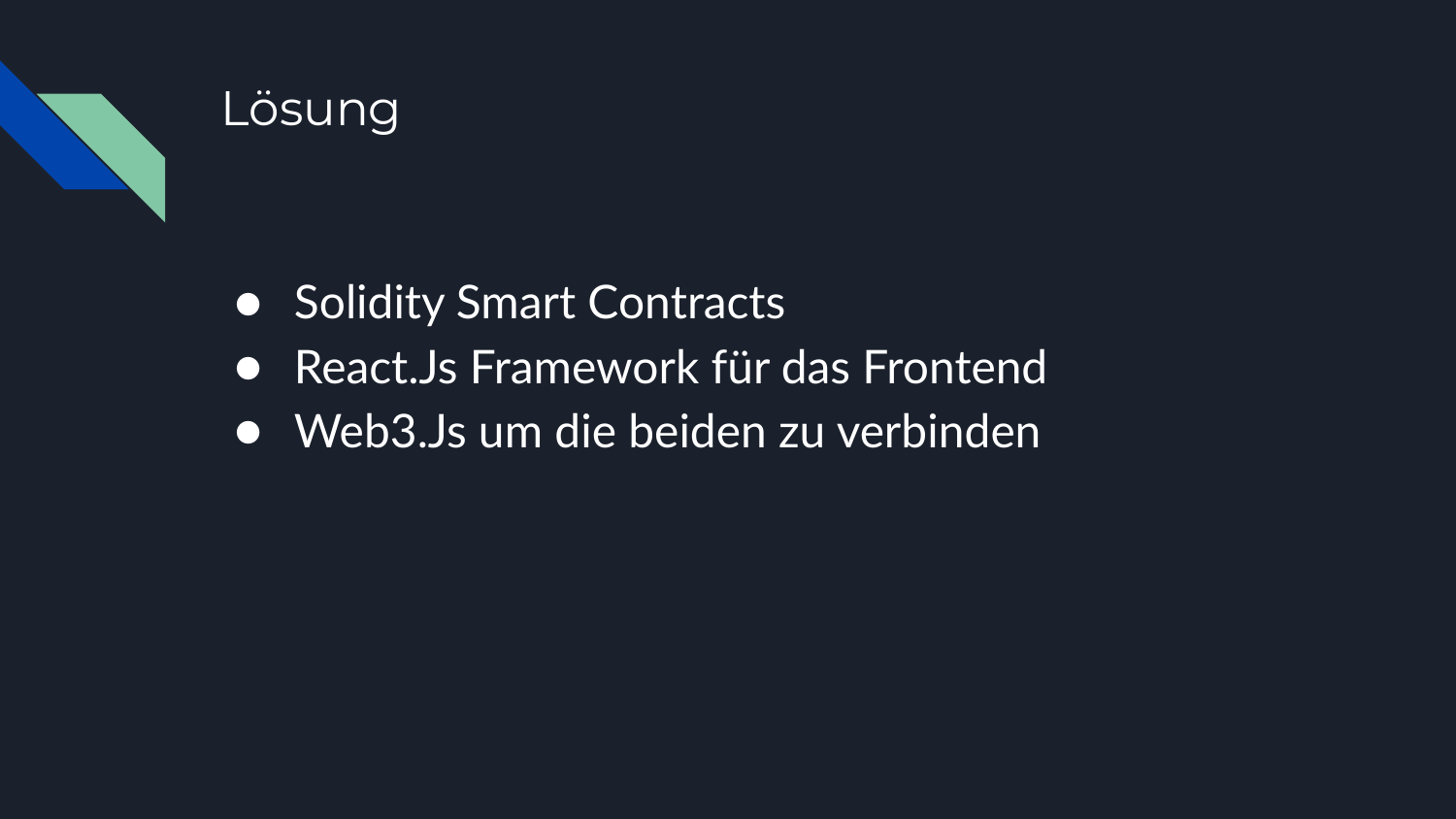

# Lösung
Solidity Smart Contracts
React.Js Framework für das Frontend
Web3.Js um die beiden zu verbinden